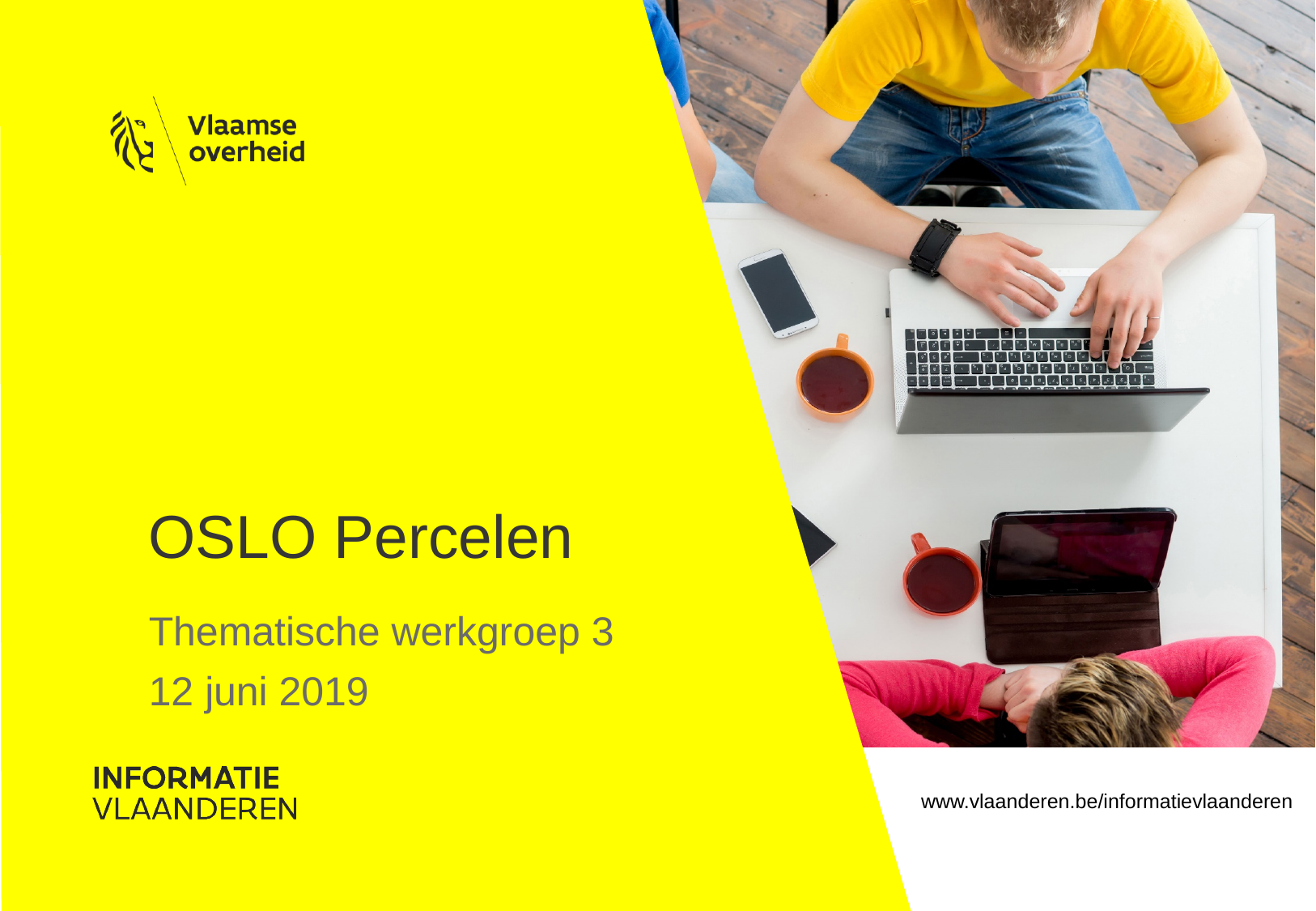

# OSLO Percelen
Thematische werkgroep 3
12 juni 2019